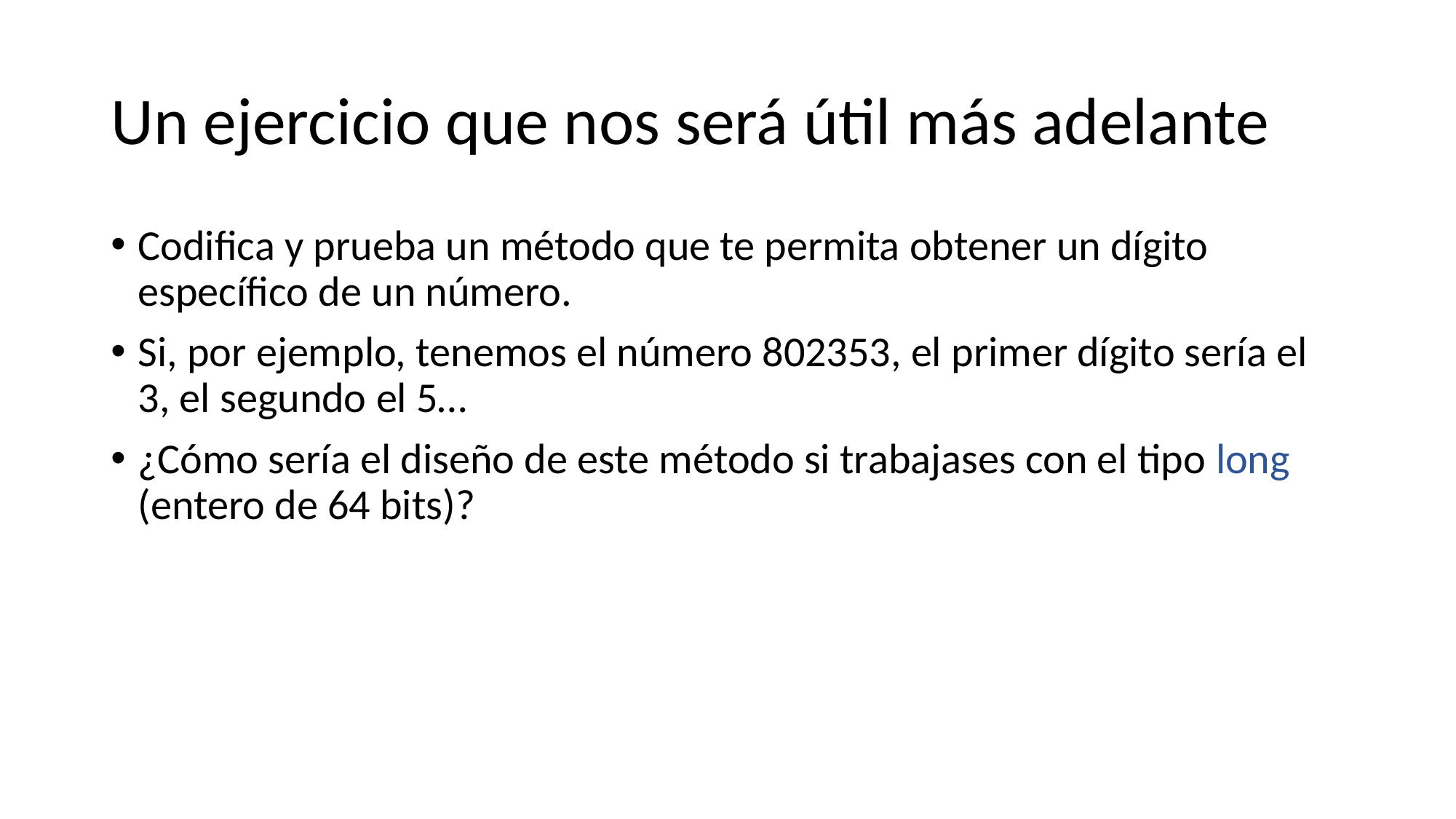

Un ejercicio que nos será útil más adelante
Codifica y prueba un método que te permita obtener un dígito específico de un número.
Si, por ejemplo, tenemos el número 802353, el primer dígito sería el 3, el segundo el 5…
¿Cómo sería el diseño de este método si trabajases con el tipo long (entero de 64 bits)?